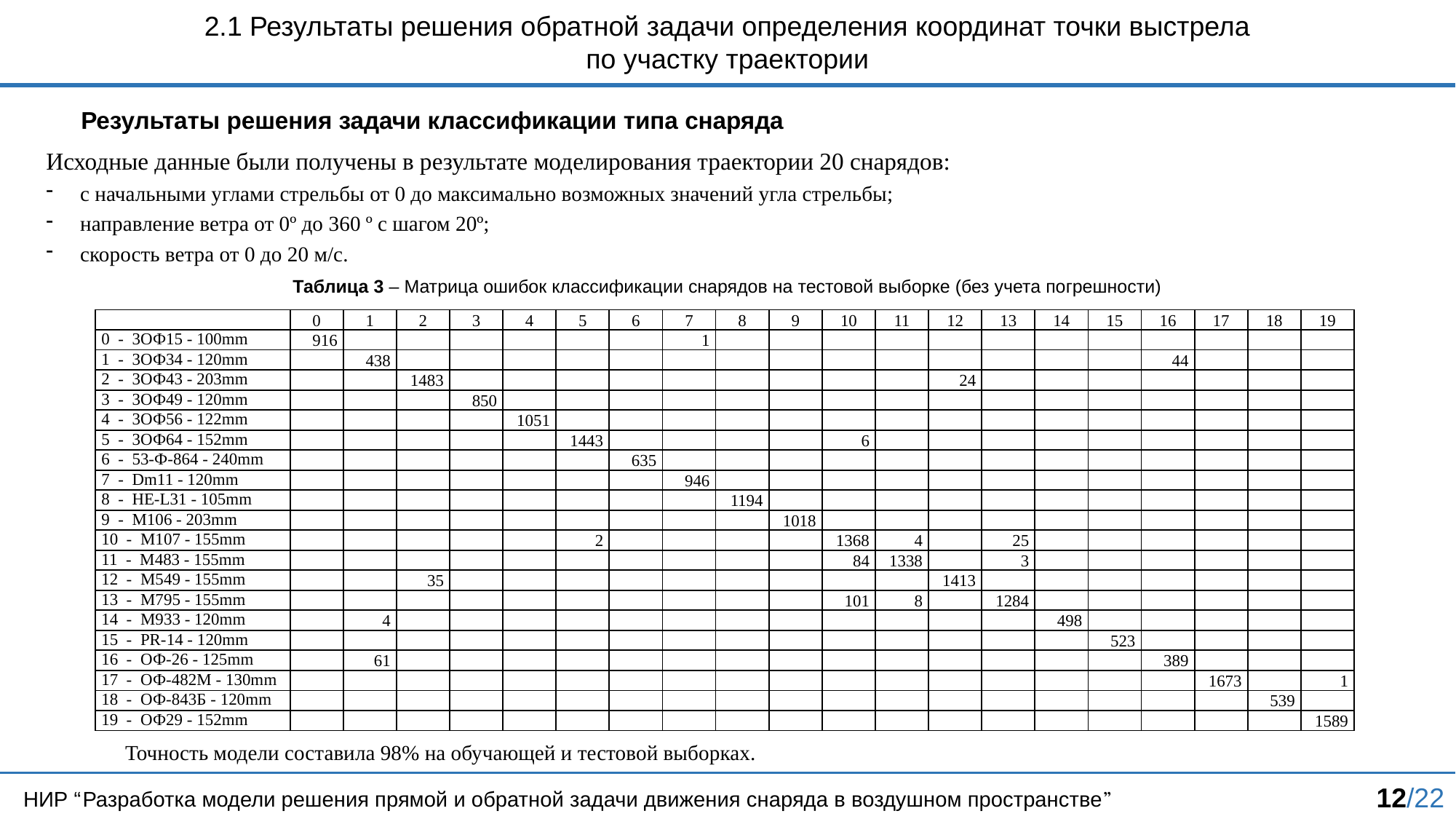

2.1 Результаты решения обратной задачи определения координат точки выстрела по участку траектории
Результаты решения задачи классификации типа снаряда
Исходные данные были получены в результате моделирования траектории 20 снарядов:
с начальными углами стрельбы от 0 до максимально возможных значений угла стрельбы;
направление ветра от 0º до 360 º с шагом 20º;
скорость ветра от 0 до 20 м/с.
Таблица 3 – Матрица ошибок классификации снарядов на тестовой выборке (без учета погрешности)
|  | 0 | 1 | 2 | 3 | 4 | 5 | 6 | 7 | 8 | 9 | 10 | 11 | 12 | 13 | 14 | 15 | 16 | 17 | 18 | 19 |
| --- | --- | --- | --- | --- | --- | --- | --- | --- | --- | --- | --- | --- | --- | --- | --- | --- | --- | --- | --- | --- |
| 0 - 3ОФ15 - 100mm | 916 |  |  |  |  |  |  | 1 |  |  |  |  |  |  |  |  |  |  |  |  |
| 1 - 3ОФ34 - 120mm |  | 438 |  |  |  |  |  |  |  |  |  |  |  |  |  |  | 44 |  |  |  |
| 2 - 3ОФ43 - 203mm |  |  | 1483 |  |  |  |  |  |  |  |  |  | 24 |  |  |  |  |  |  |  |
| 3 - 3ОФ49 - 120mm |  |  |  | 850 |  |  |  |  |  |  |  |  |  |  |  |  |  |  |  |  |
| 4 - 3ОФ56 - 122mm |  |  |  |  | 1051 |  |  |  |  |  |  |  |  |  |  |  |  |  |  |  |
| 5 - 3ОФ64 - 152mm |  |  |  |  |  | 1443 |  |  |  |  | 6 |  |  |  |  |  |  |  |  |  |
| 6 - 53-Ф-864 - 240mm |  |  |  |  |  |  | 635 |  |  |  |  |  |  |  |  |  |  |  |  |  |
| 7 - Dm11 - 120mm |  |  |  |  |  |  |  | 946 |  |  |  |  |  |  |  |  |  |  |  |  |
| 8 - HE-L31 - 105mm |  |  |  |  |  |  |  |  | 1194 |  |  |  |  |  |  |  |  |  |  |  |
| 9 - M106 - 203mm |  |  |  |  |  |  |  |  |  | 1018 |  |  |  |  |  |  |  |  |  |  |
| 10 - M107 - 155mm |  |  |  |  |  | 2 |  |  |  |  | 1368 | 4 |  | 25 |  |  |  |  |  |  |
| 11 - M483 - 155mm |  |  |  |  |  |  |  |  |  |  | 84 | 1338 |  | 3 |  |  |  |  |  |  |
| 12 - M549 - 155mm |  |  | 35 |  |  |  |  |  |  |  |  |  | 1413 |  |  |  |  |  |  |  |
| 13 - M795 - 155mm |  |  |  |  |  |  |  |  |  |  | 101 | 8 |  | 1284 |  |  |  |  |  |  |
| 14 - M933 - 120mm |  | 4 |  |  |  |  |  |  |  |  |  |  |  |  | 498 |  |  |  |  |  |
| 15 - PR-14 - 120mm |  |  |  |  |  |  |  |  |  |  |  |  |  |  |  | 523 |  |  |  |  |
| 16 - ОФ-26 - 125mm |  | 61 |  |  |  |  |  |  |  |  |  |  |  |  |  |  | 389 |  |  |  |
| 17 - ОФ-482М - 130mm |  |  |  |  |  |  |  |  |  |  |  |  |  |  |  |  |  | 1673 |  | 1 |
| 18 - ОФ-843Б - 120mm |  |  |  |  |  |  |  |  |  |  |  |  |  |  |  |  |  |  | 539 |  |
| 19 - ОФ29 - 152mm |  |  |  |  |  |  |  |  |  |  |  |  |  |  |  |  |  |  |  | 1589 |
Точность модели составила 98% на обучающей и тестовой выборках.
12/22
НИР “Разработка модели решения прямой и обратной задачи движения снаряда в воздушном пространстве”